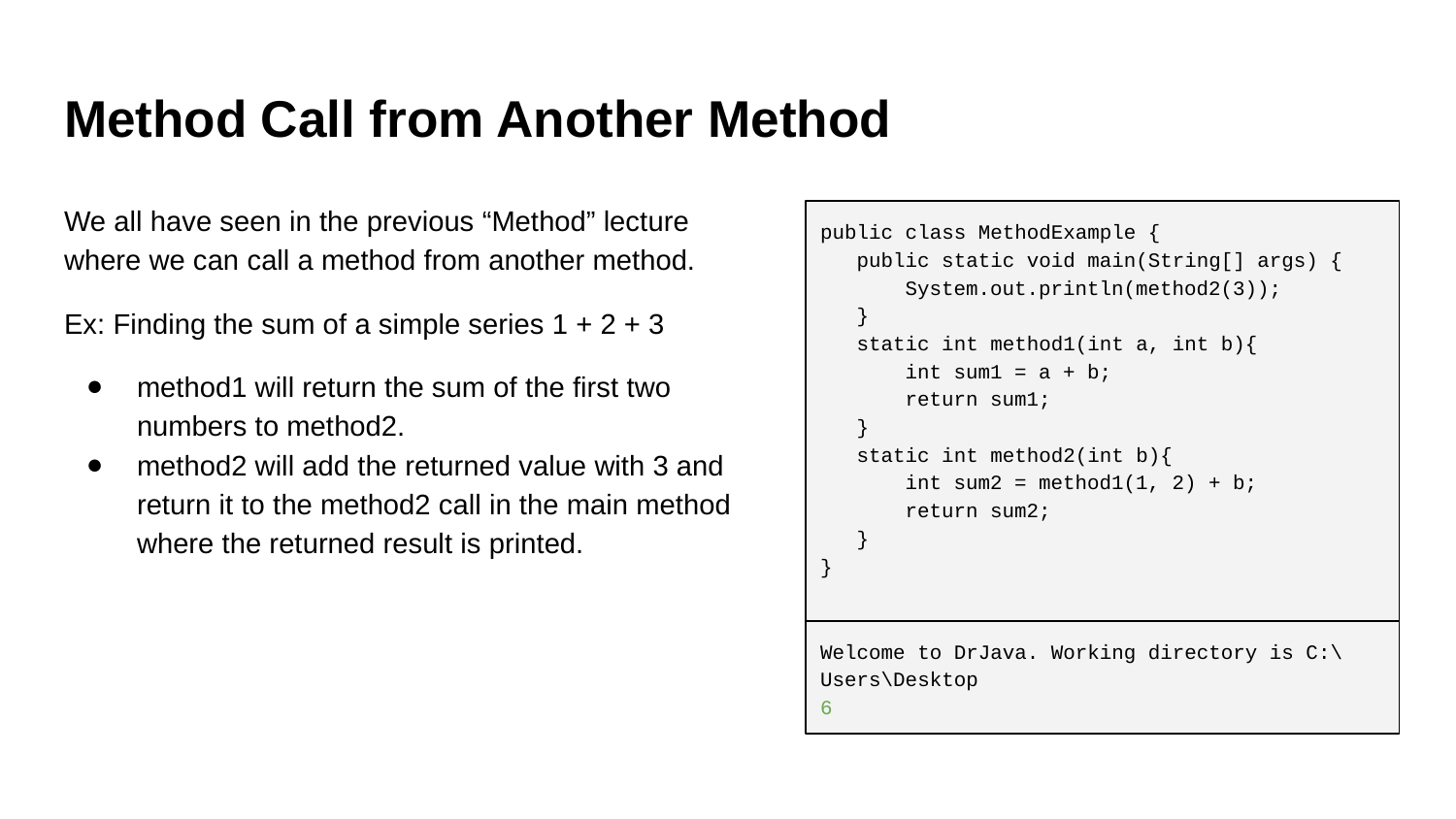

# Method Call from Another Method
We all have seen in the previous “Method” lecture where we can call a method from another method.
Ex: Finding the sum of a simple series 1 + 2 + 3
method1 will return the sum of the first two numbers to method2.
method2 will add the returned value with 3 and return it to the method2 call in the main method where the returned result is printed.
public class MethodExample {
   public static void main(String[] args) {
       System.out.println(method2(3));
   }
   static int method1(int a, int b){
       int sum1 = a + b;
       return sum1;
   }
   static int method2(int b){
       int sum2 = method1(1, 2) + b;
       return sum2;
   }
}

Welcome to DrJava. Working directory is C:\Users\Desktop
6